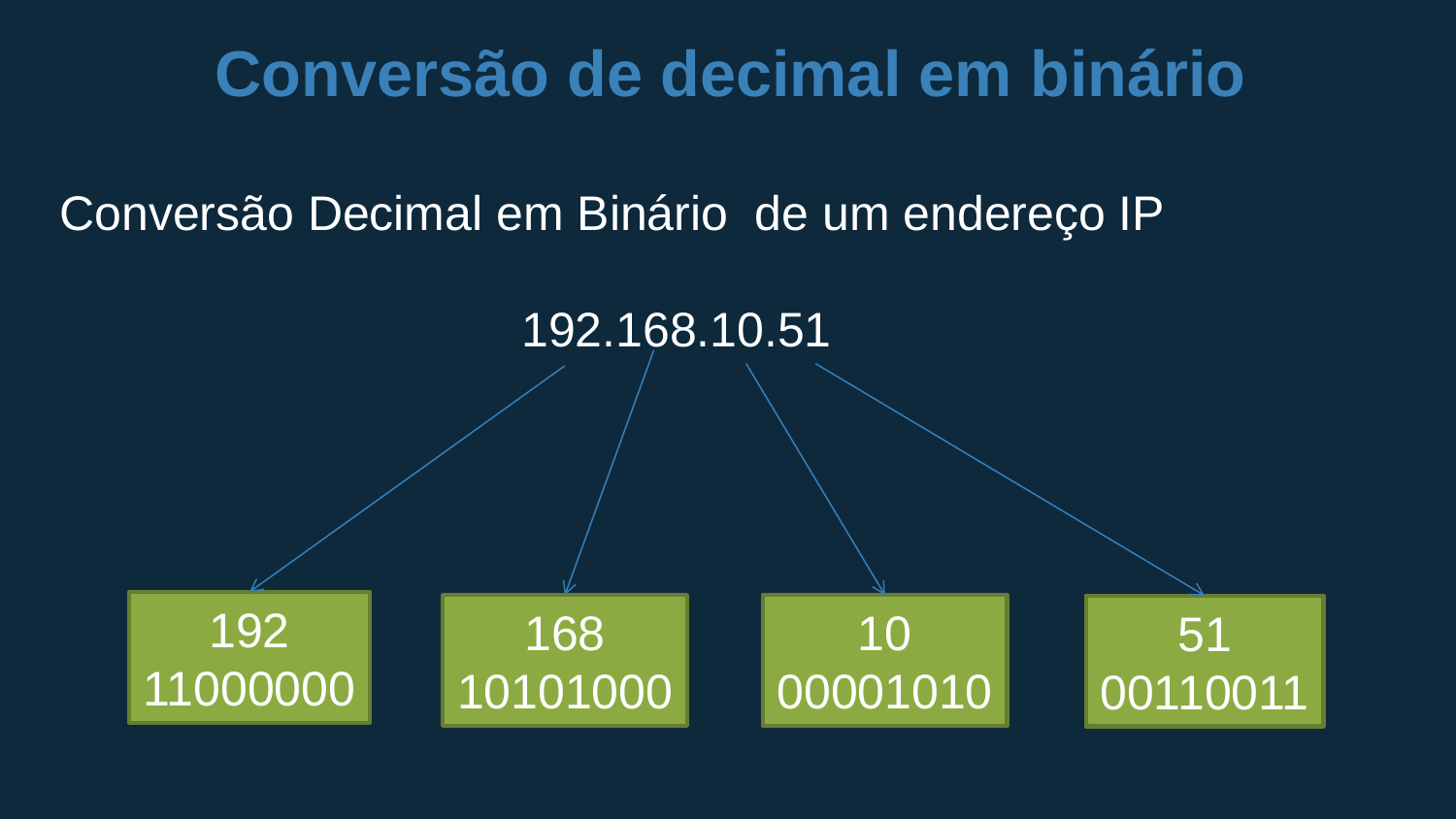

# Conversão de decimal em binário
Conversão Decimal em Binário  de um endereço IP

                                  192.168.10.51
192
11000000
168
10101000
10
00001010
51
00110011